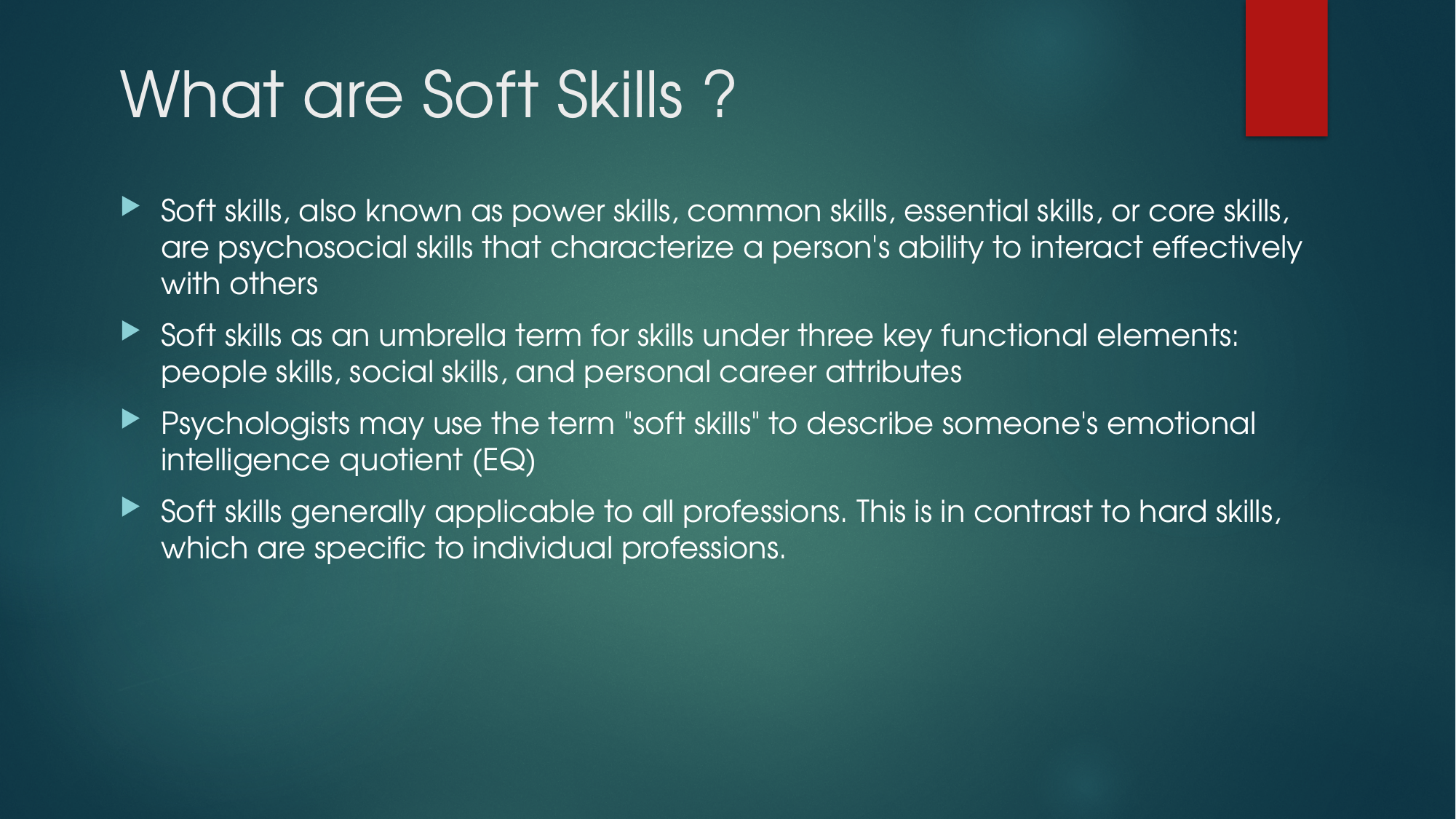

# What are Soft Skills ?
Soft skills, also known as power skills, common skills, essential skills, or core skills, are psychosocial skills that characterize a person's ability to interact effectively with others
Soft skills as an umbrella term for skills under three key functional elements: people skills, social skills, and personal career attributes
Psychologists may use the term "soft skills" to describe someone's emotional intelligence quotient (EQ)
Soft skills generally applicable to all professions. This is in contrast to hard skills, which are specific to individual professions.